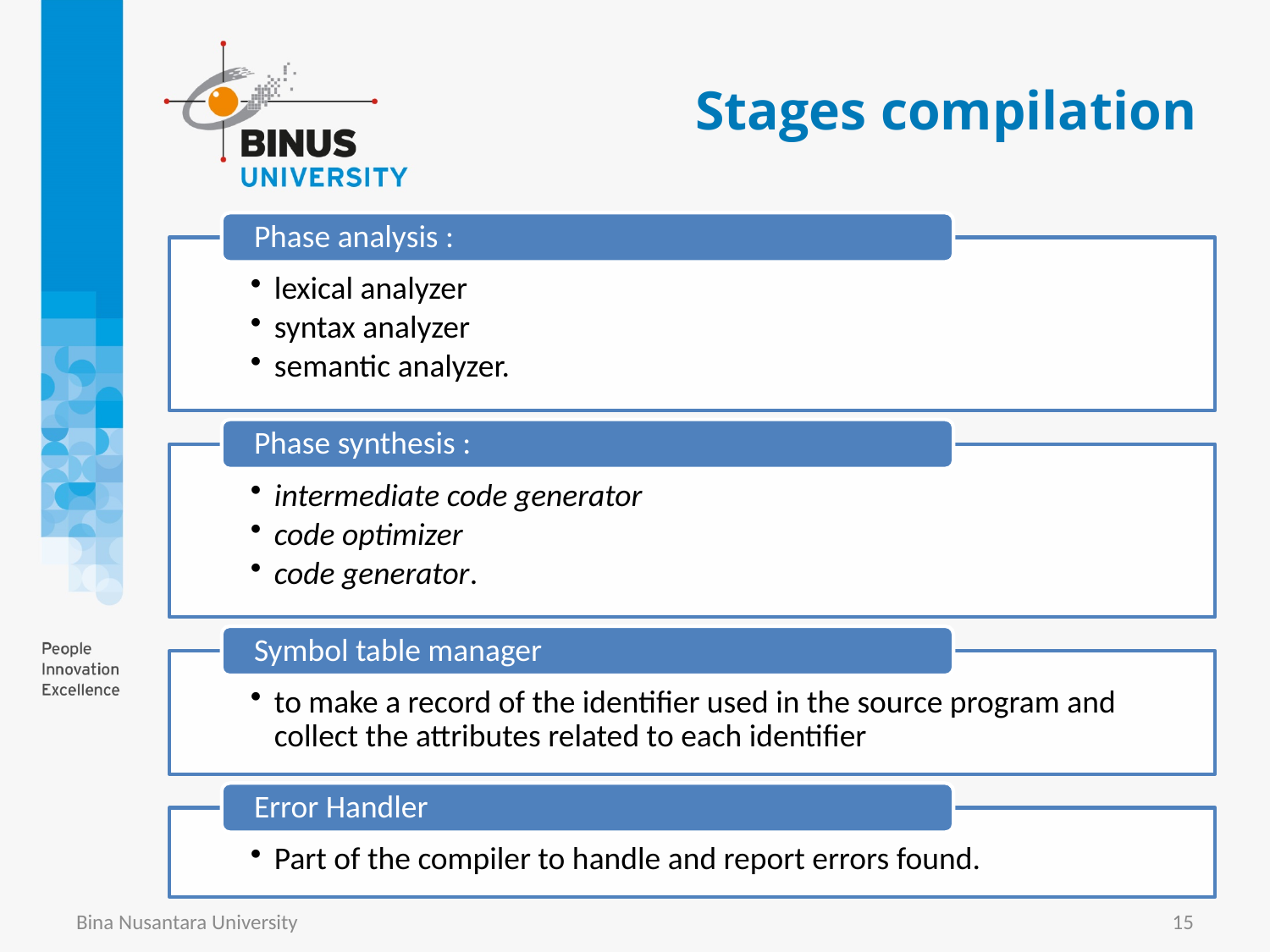

# Stages compilation
lexical analyzer
syntax analyzer
semantic analyzer.
Phase analysis :
intermediate code generator
code optimizer
code generator.
Phase synthesis :
to make a record of the identifier used in the source program and collect the attributes related to each identifier
Symbol table manager
Part of the compiler to handle and report errors found.
Error Handler
Bina Nusantara University
15